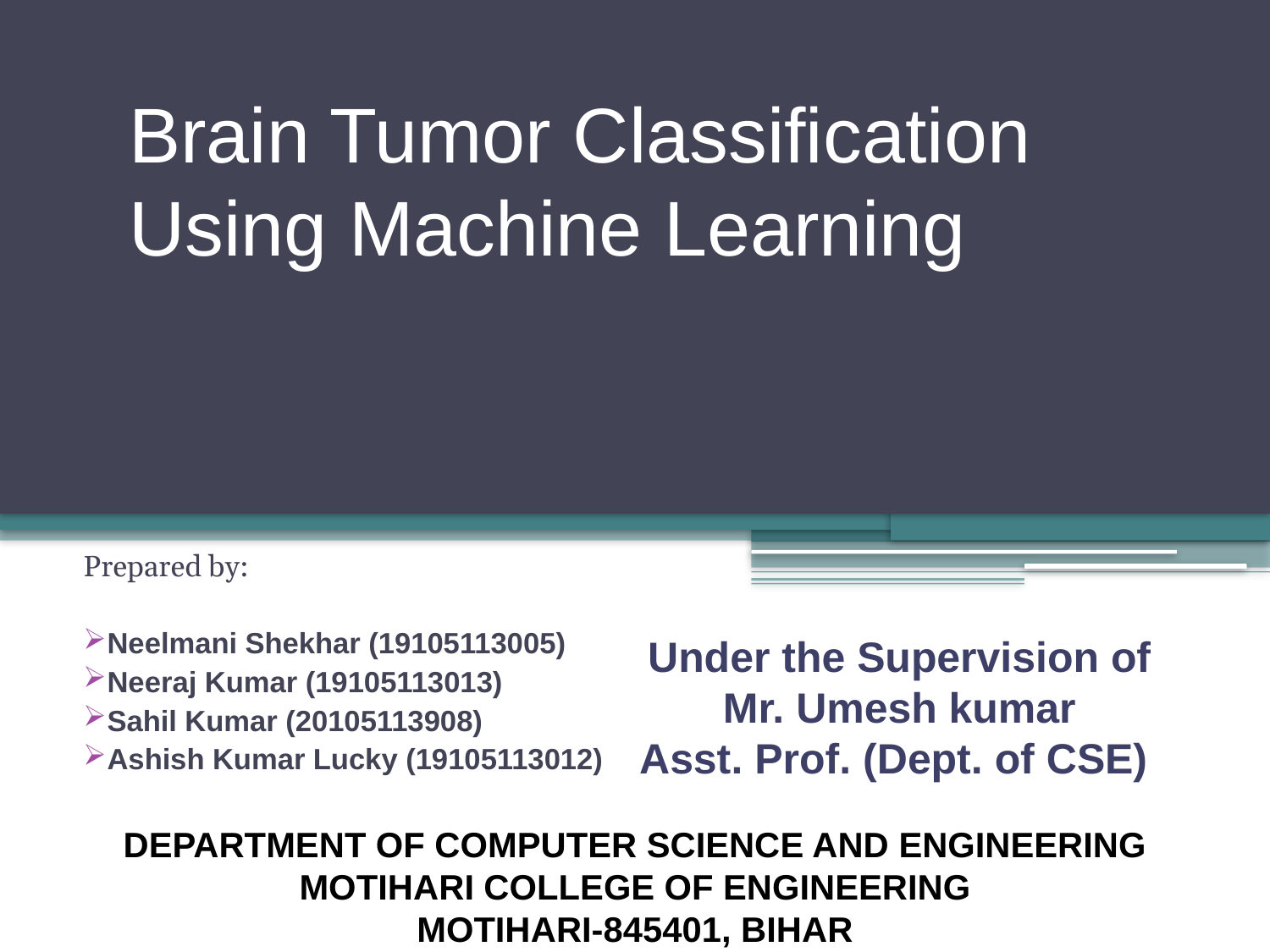

# Brain Tumor Classification Using Machine Learning
Prepared by:

 Neelmani Shekhar (19105113005)
 Neeraj Kumar (19105113013)
 Sahil Kumar (20105113908)
 Ashish Kumar Lucky (19105113012)
Under the Supervision of
Mr. Umesh kumar
Asst. Prof. (Dept. of CSE)
DEPARTMENT OF COMPUTER SCIENCE AND ENGINEERING
MOTIHARI COLLEGE OF ENGINEERING
MOTIHARI-845401, BIHAR